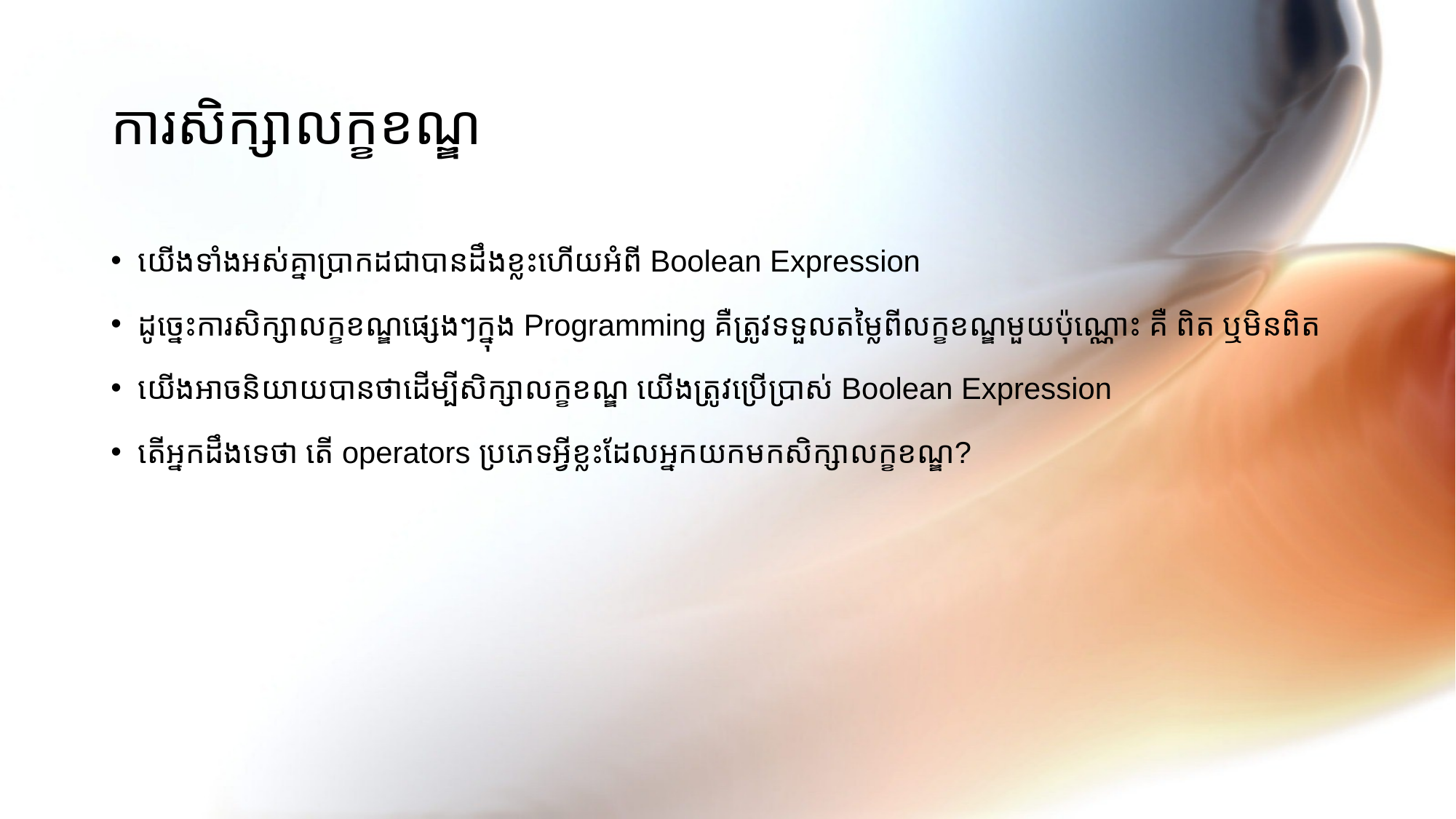

# ការសិក្សាលក្ខខណ្ឌ
យើងទាំងអស់គ្នាប្រាកដជាបានដឹងខ្លះហើយអំពី Boolean Expression
ដូច្នេះការសិក្សាលក្ខខណ្ឌផ្សេងៗក្នុង Programming គឺត្រូវទទួលតម្លៃពីលក្ខខណ្ឌមួយប៉ុណ្ណោះ គឺ ពិត​ ឬមិនពិត
យើងអាចនិយាយបានថាដើម្បីសិក្សាលក្ខខណ្ឌ យើងត្រូវប្រើប្រាស់ Boolean Expression
តើអ្នកដឹងទេថា តើ operators ប្រភេទអ្វីខ្លះដែលអ្នកយកមកសិក្សាលក្ខខណ្ឌ?